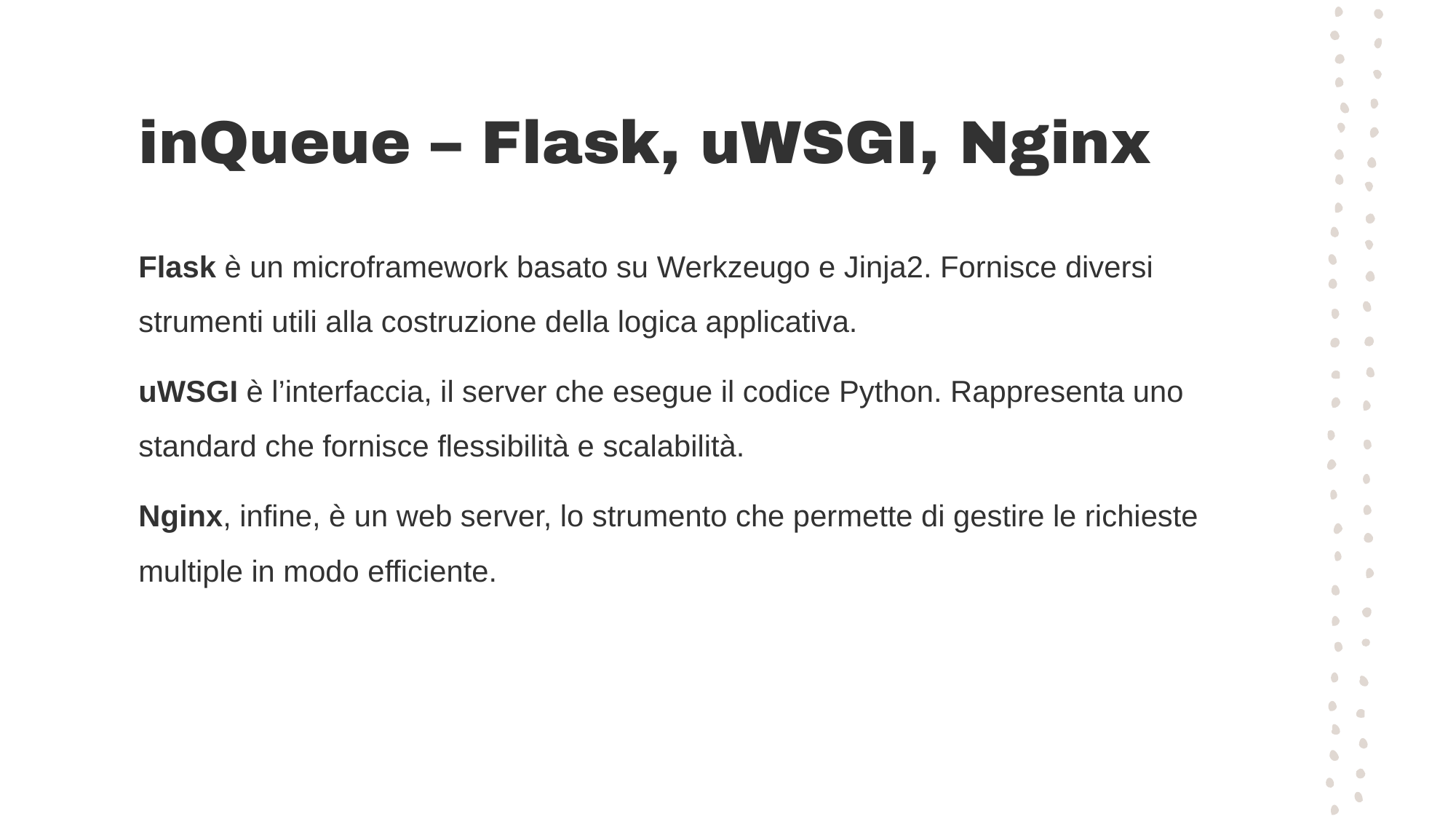

# inQueue – Flask, uWSGI, Nginx
Flask è un microframework basato su Werkzeugo e Jinja2. Fornisce diversi strumenti utili alla costruzione della logica applicativa.
uWSGI è l’interfaccia, il server che esegue il codice Python. Rappresenta uno standard che fornisce flessibilità e scalabilità.
Nginx, infine, è un web server, lo strumento che permette di gestire le richieste multiple in modo efficiente.